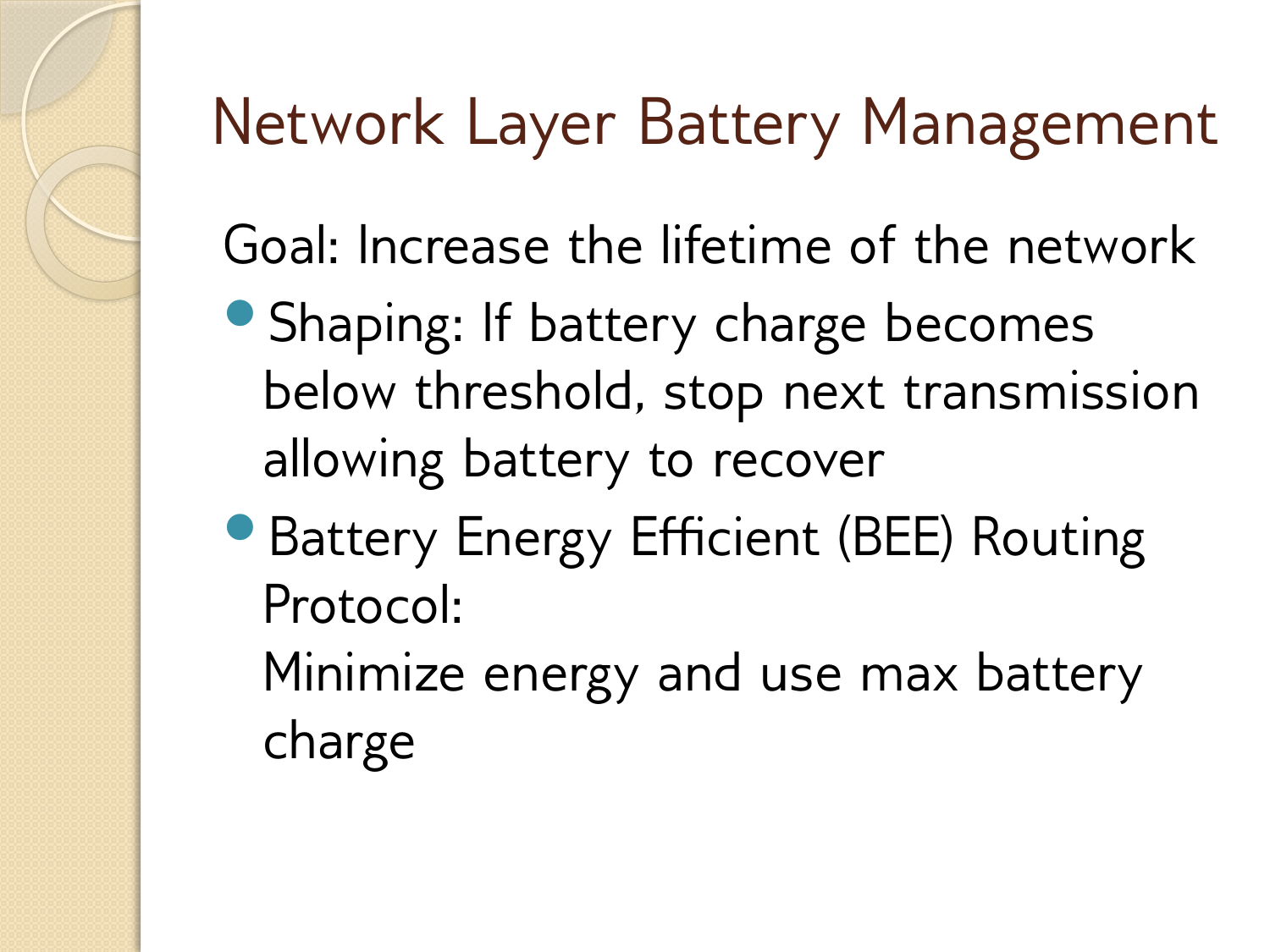

# Network Layer Battery Management
Goal: Increase the lifetime of the network
Shaping: If battery charge becomes below threshold, stop next transmission allowing battery to recover
Battery Energy Efficient (BEE) Routing Protocol:
Minimize energy and use max battery charge